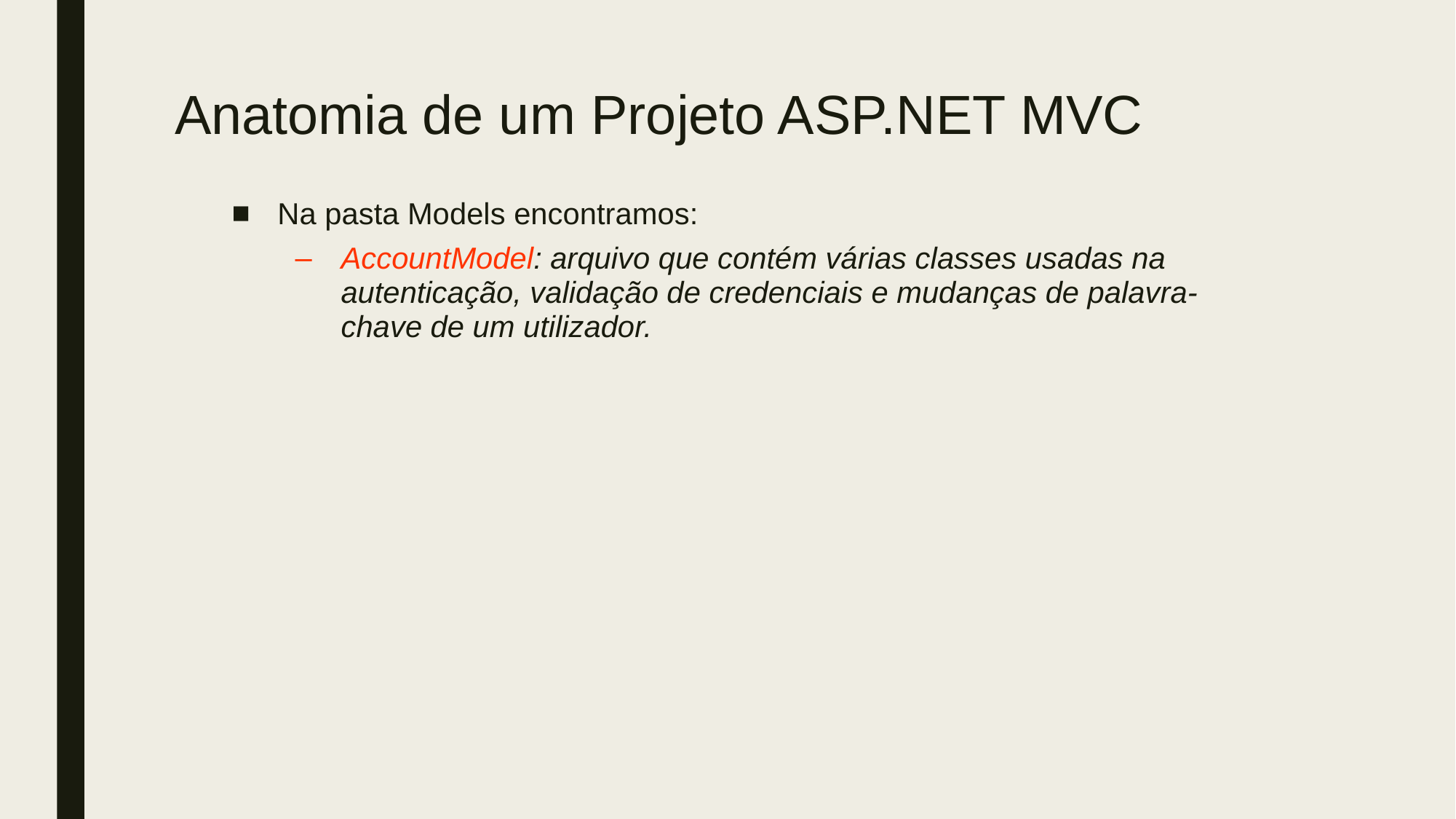

# Anatomia de um Projeto ASP.NET MVC
Na pasta Models encontramos:
AccountModel: arquivo que contém várias classes usadas na autenticação, validação de credenciais e mudanças de palavra-chave de um utilizador.